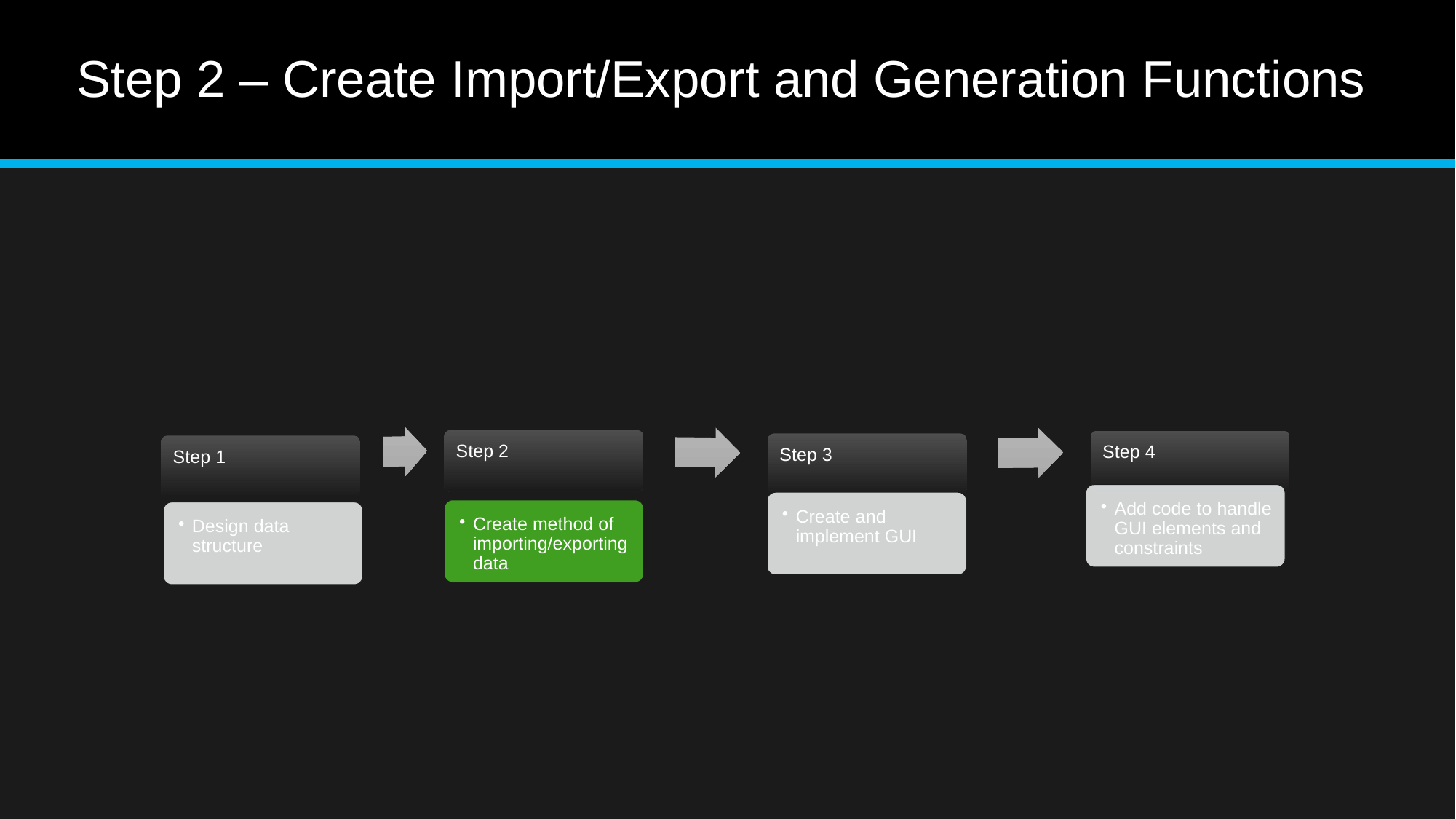

# Step 2 – Create Import/Export and Generation Functions
Step 1
Design data structure

Step 2
Create method of importing/exporting data

Step 3
Create and implement GUI

Step 4
Add code to handle GUI elements and constraints